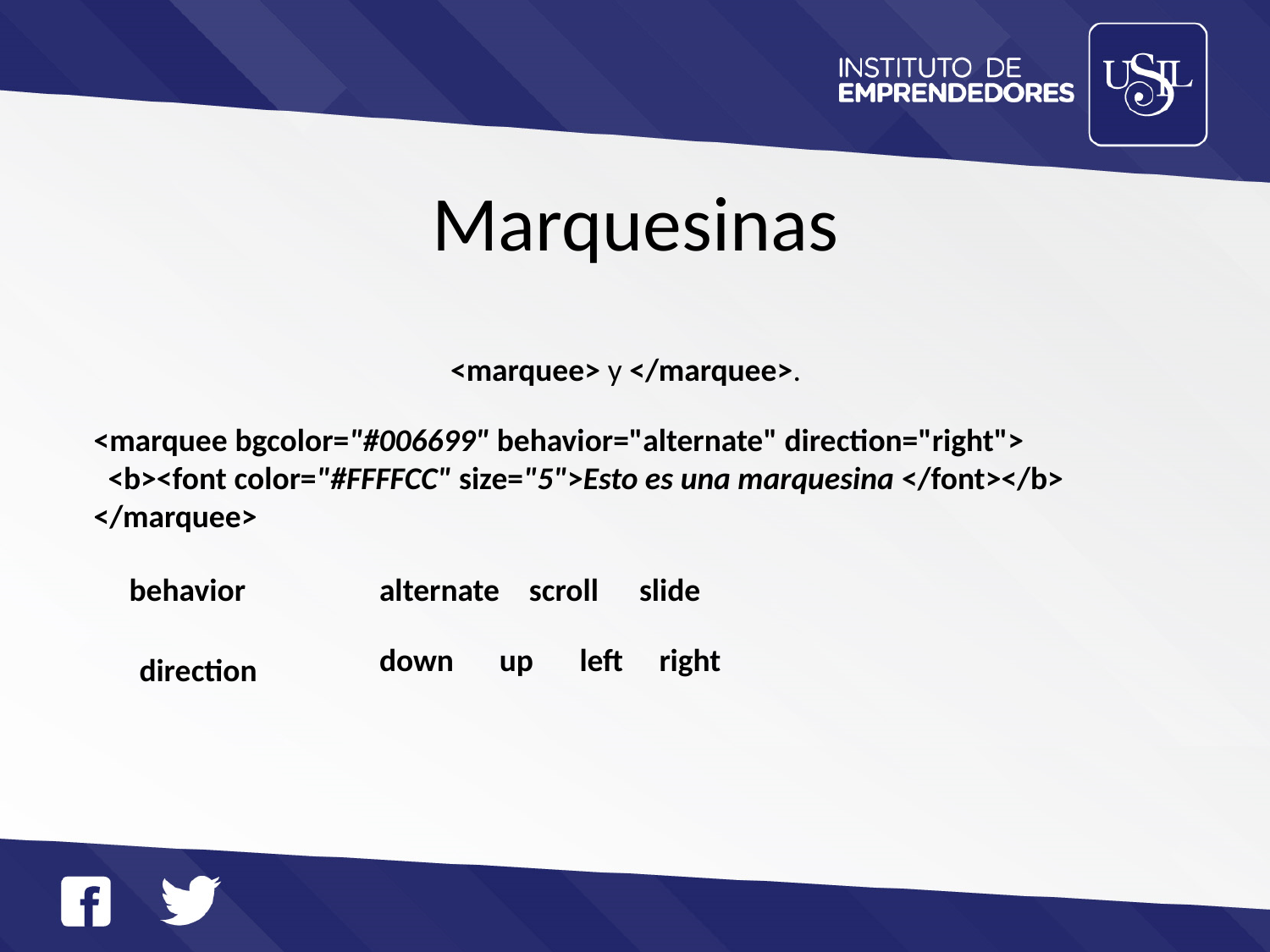

# Marquesinas
<marquee> y </marquee>.
<marquee bgcolor="#006699" behavior="alternate" direction="right">
  <b><font color="#FFFFCC" size="5">Esto es una marquesina </font></b>
</marquee>
behavior
alternate
scroll
slide
down
up
left
right
direction